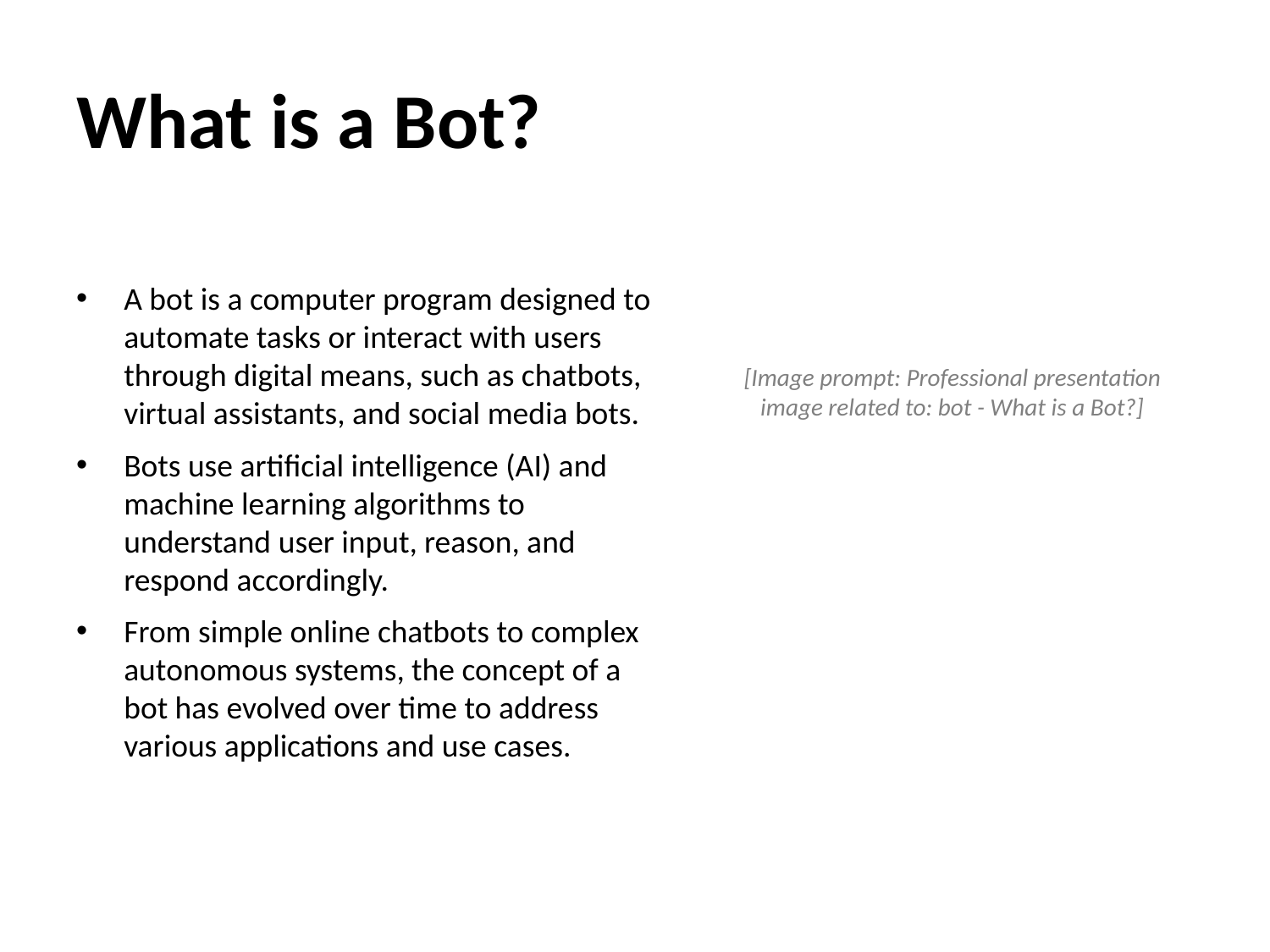

# What is a Bot?

A bot is a computer program designed to automate tasks or interact with users through digital means, such as chatbots, virtual assistants, and social media bots.
Bots use artificial intelligence (AI) and machine learning algorithms to understand user input, reason, and respond accordingly.
From simple online chatbots to complex autonomous systems, the concept of a bot has evolved over time to address various applications and use cases.

[Image prompt: Professional presentation image related to: bot - What is a Bot?]